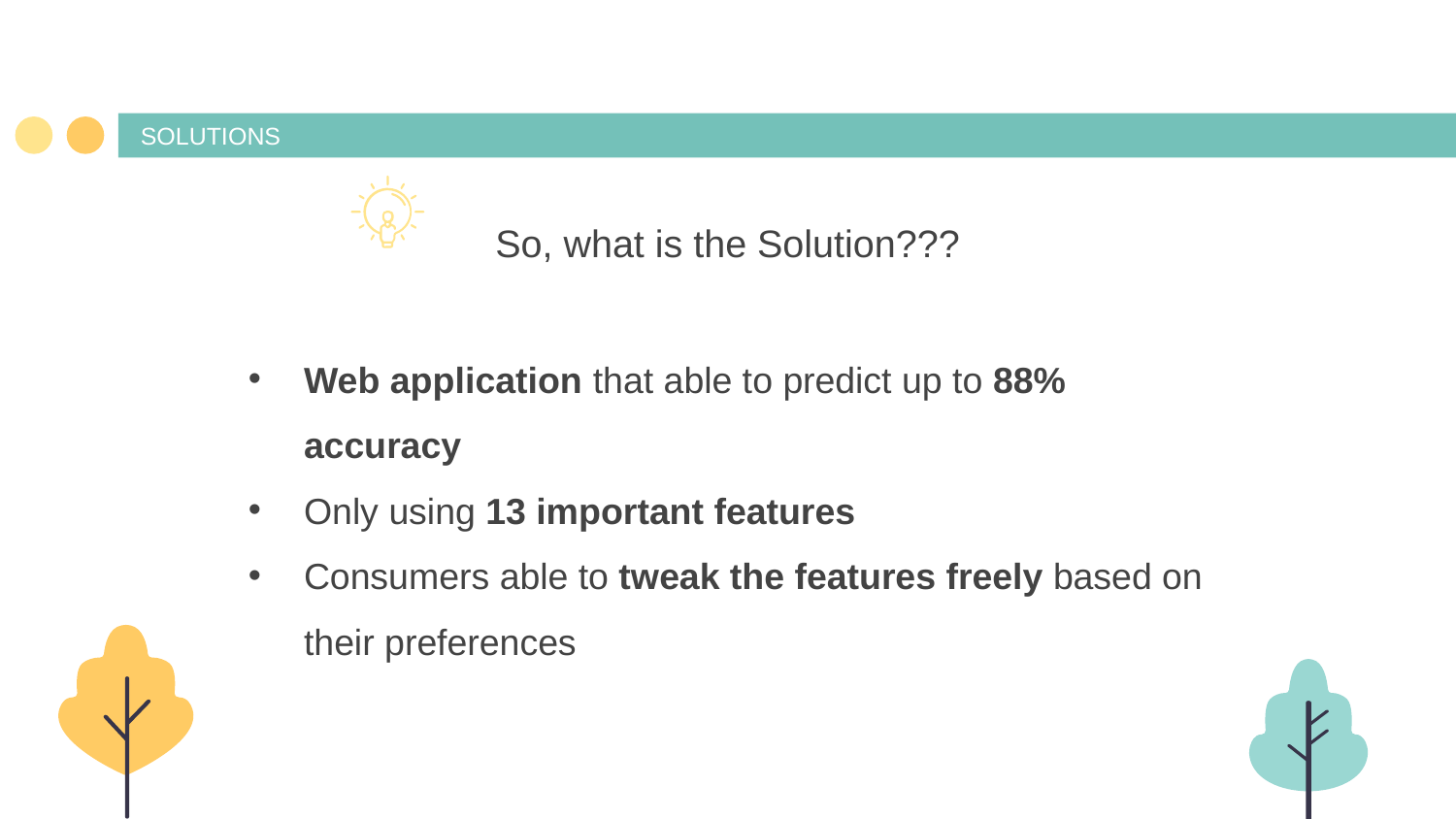

# SOLUTIONS

So, what is the Solution???

Web application that able to predict up to 88%  accuracy
Only using 13 important features
Consumers able to tweak the features freely based on their preferences